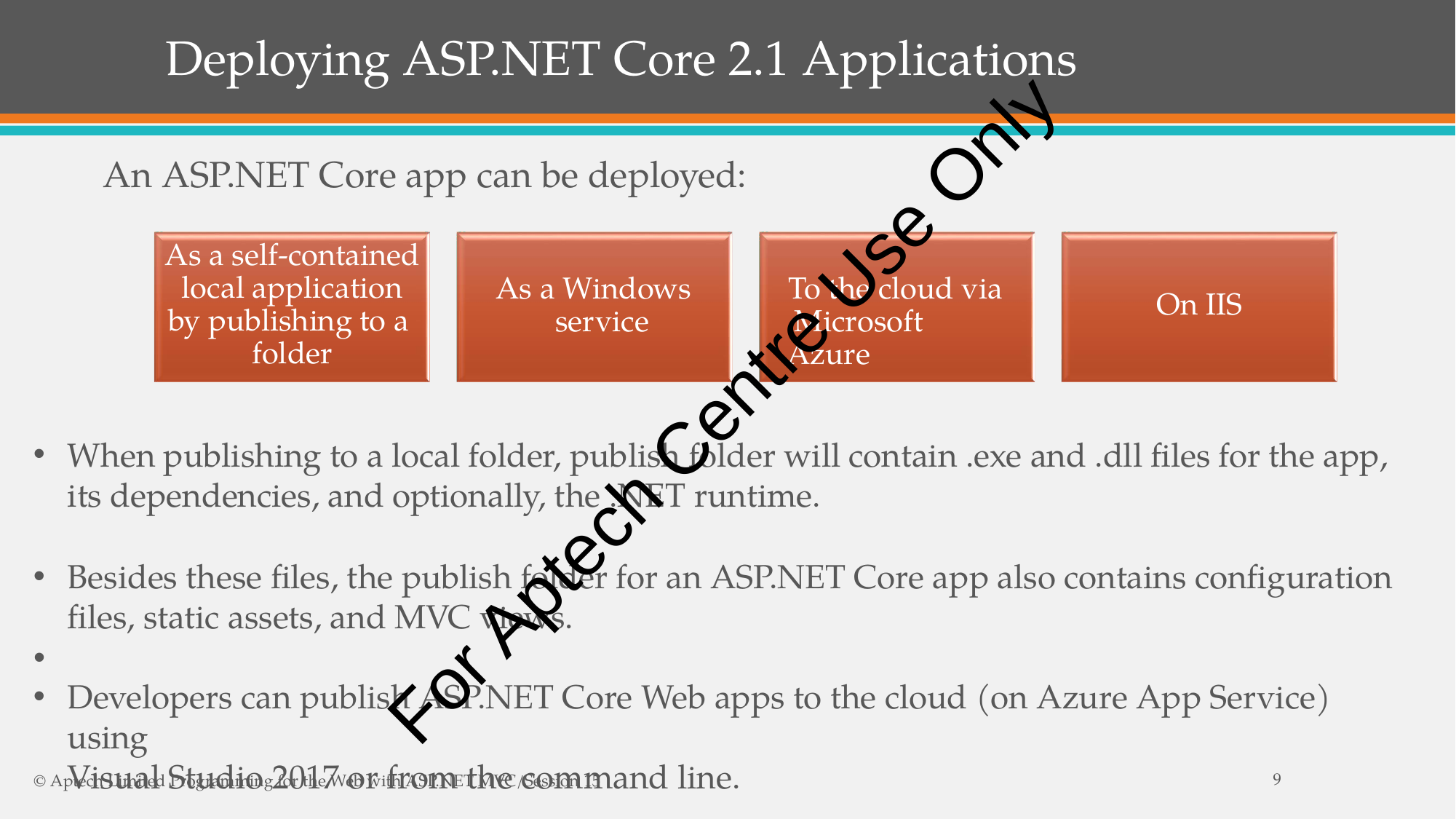

# Deploying ASP.NET Core 2.1 Applications
An ASP.NET Core app can be deployed:

As a self-contained  local application  by publishing to a  folder
As a Windows  service
To the cloud via  Microsoft Azure
On IIS
For Aptech Centre Use Only
When publishing to a local folder, publish folder will contain .exe and .dll files for the app,  its dependencies, and optionally, the .NET runtime.

Besides these files, the publish folder for an ASP.NET Core app also contains configuration  files, static assets, and MVC views.
•
Developers can publish ASP.NET Core Web apps to the cloud (on Azure App Service) using
Visual Studio 2017 or from the command line.
9
© Aptech Limited Programming for the Web with ASP.NET MVC/Session 15